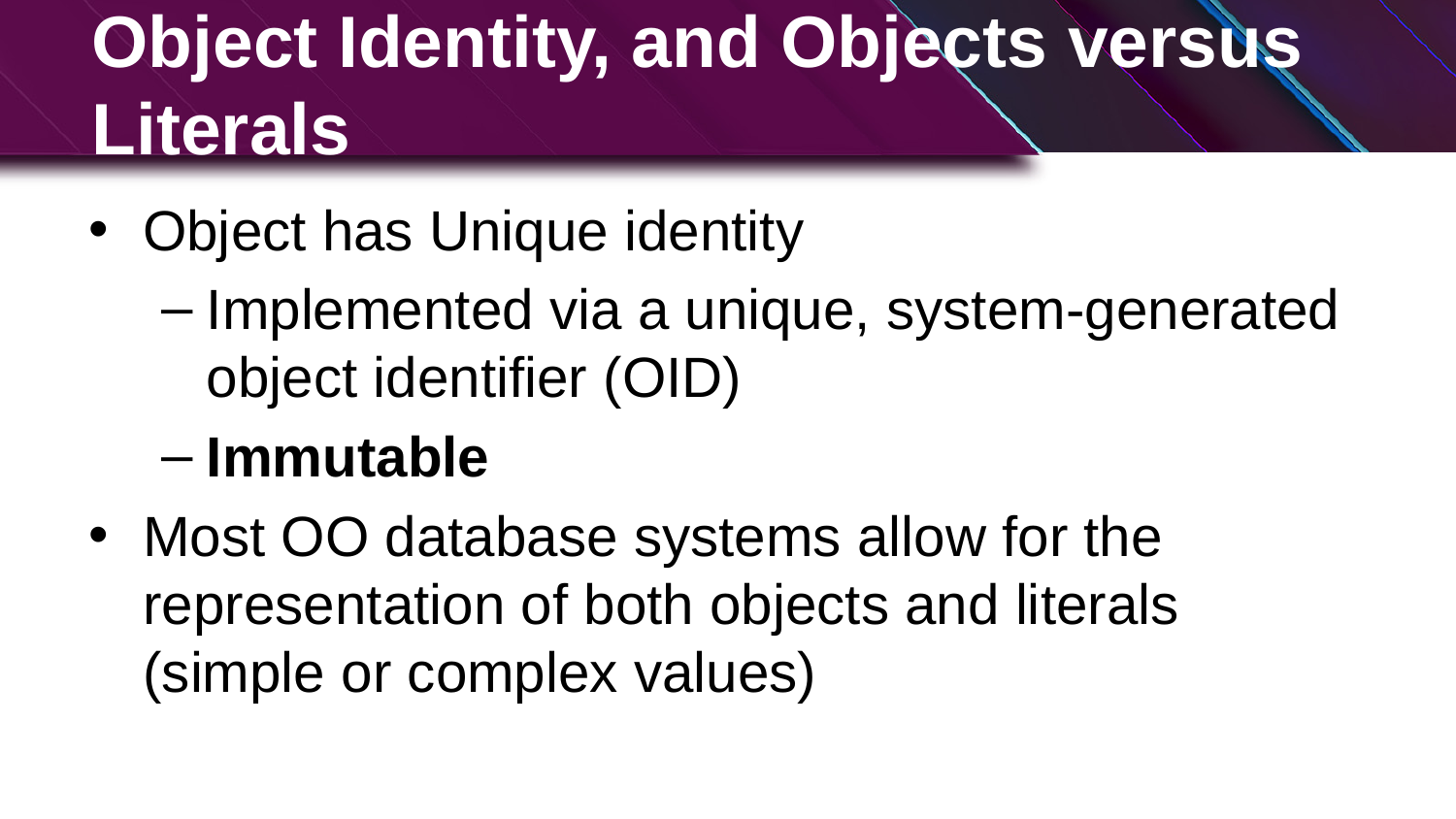

# Object Identity, and Objects versus Literals
Object has Unique identity
Implemented via a unique, system-generated object identifier (OID)
Immutable
Most OO database systems allow for the representation of both objects and literals (simple or complex values)